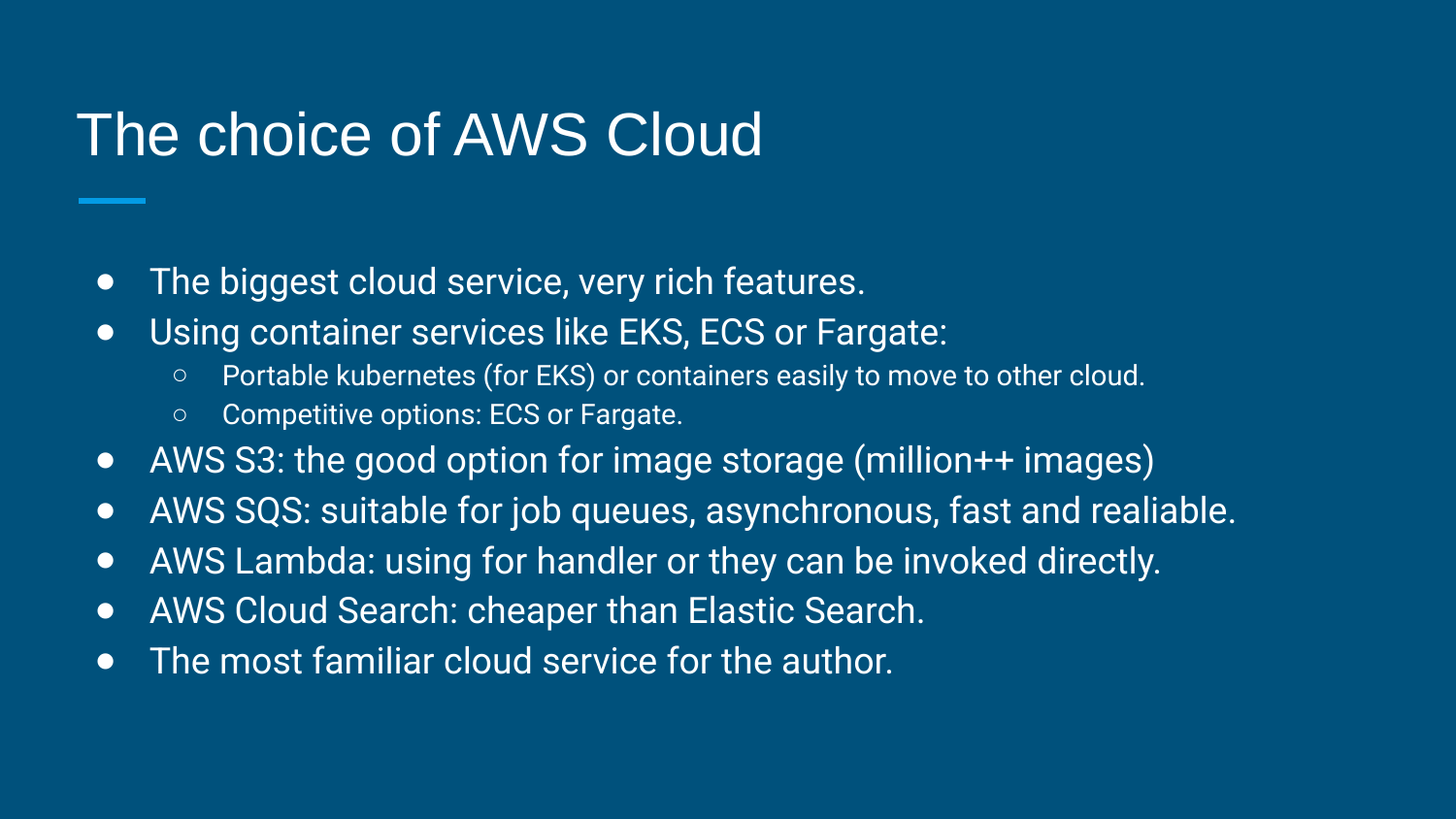

# The choice of AWS Cloud
The biggest cloud service, very rich features.
Using container services like EKS, ECS or Fargate:
Portable kubernetes (for EKS) or containers easily to move to other cloud.
Competitive options: ECS or Fargate.
AWS S3: the good option for image storage (million++ images)
AWS SQS: suitable for job queues, asynchronous, fast and realiable.
AWS Lambda: using for handler or they can be invoked directly.
AWS Cloud Search: cheaper than Elastic Search.
The most familiar cloud service for the author.